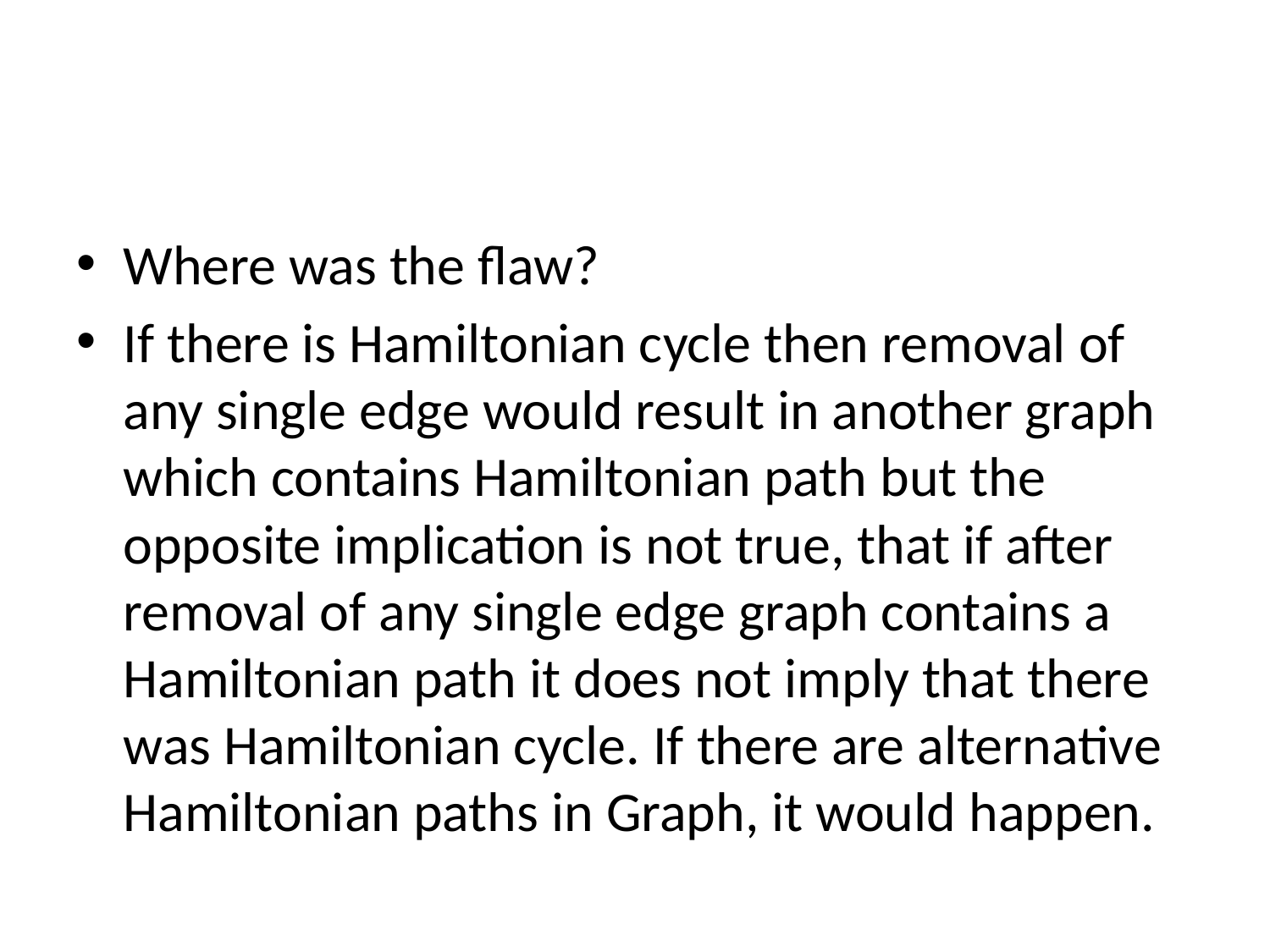

#
Where was the flaw?
If there is Hamiltonian cycle then removal of any single edge would result in another graph which contains Hamiltonian path but the opposite implication is not true, that if after removal of any single edge graph contains a Hamiltonian path it does not imply that there was Hamiltonian cycle. If there are alternative Hamiltonian paths in Graph, it would happen.